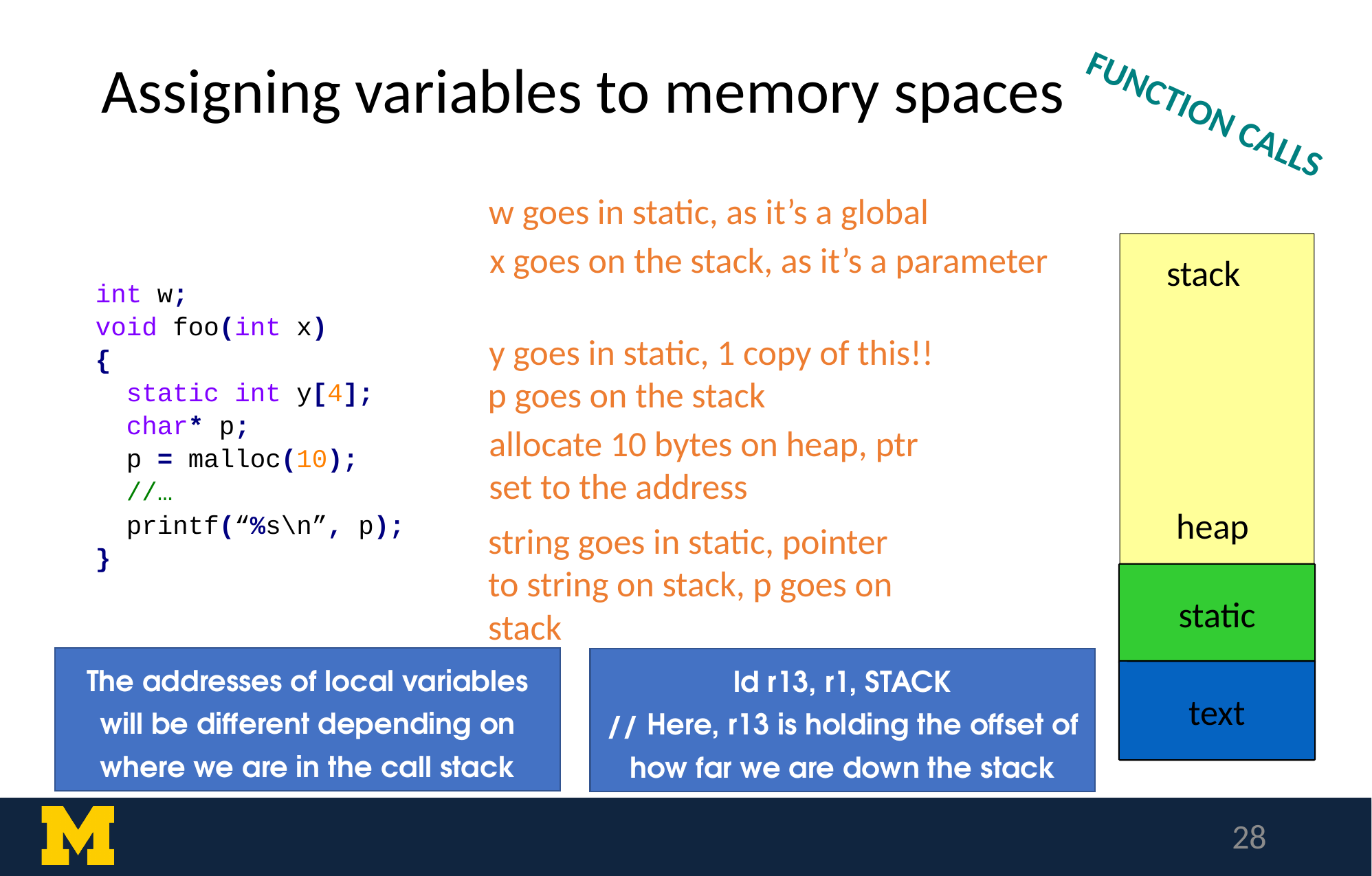

TODO: add slides on how to access local variables via SP
Assigning variables to memory spaces
FUNCTION CALLS
w goes in static, as it’s a global
x goes on the stack, as it’s a parameter

stack
int w;
void foo(int x)
{
  static int y[4];
  char* p;
  p = malloc(10);
  //…
  printf(“%s\n”, p);
}

y goes in static, 1 copy of this!!
p goes on the stack
allocate 10 bytes on heap, ptr
set to the address
heap
string goes in static, pointer
to string on stack, p goes on
stack

static
The addresses of local variables will be different depending on where we are in the call stack
ld r13, r1, STACK
// Here, r13 is holding the offset of how far we are down the stack

text
28